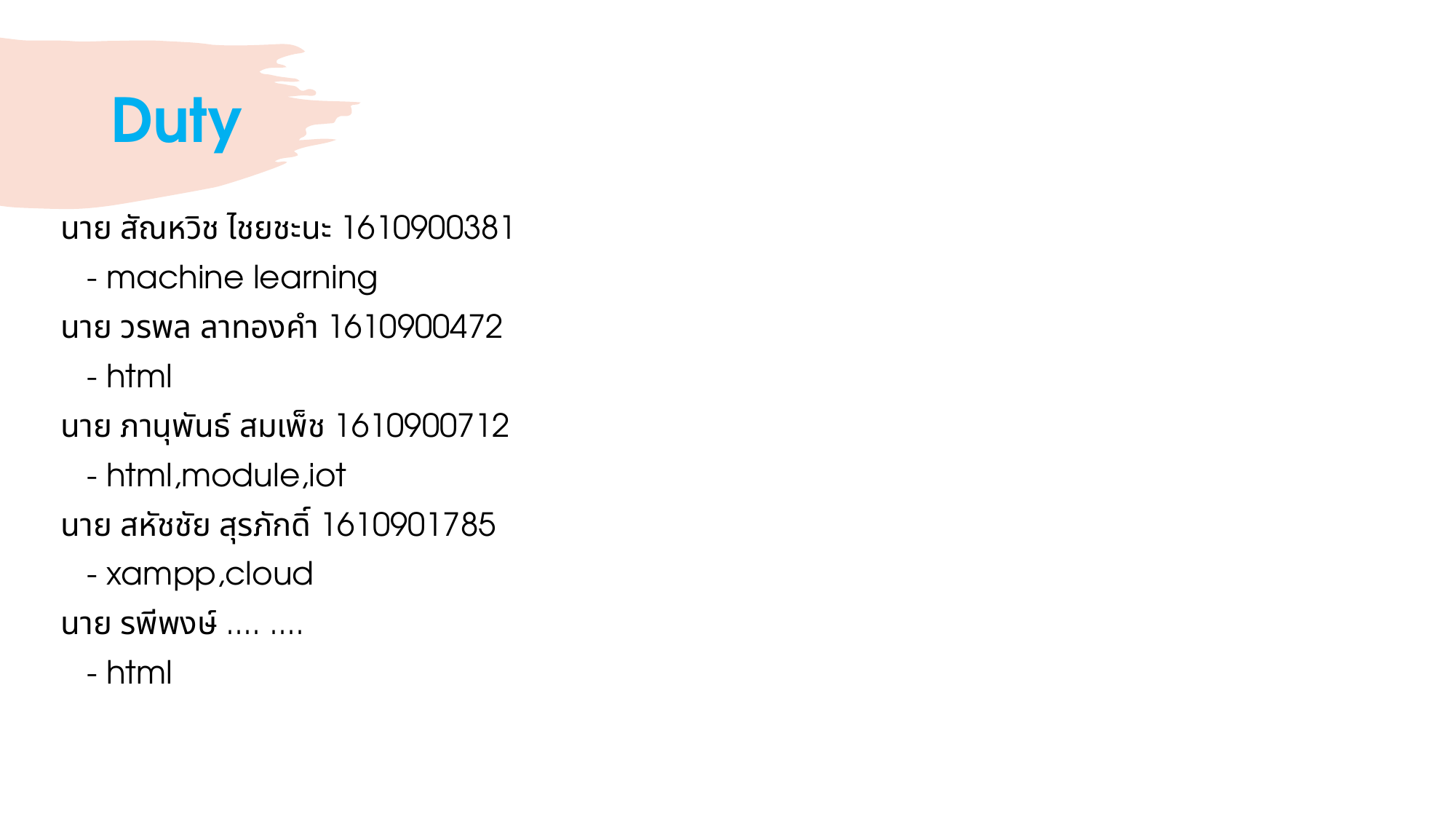

# Duty
นาย สัณหวิช ไชยชะนะ 1610900381
   - machine learning
นาย วรพล ลาทองคำ 1610900472
   - html
นาย ภานุพันธ์ สมเพ็ช 1610900712
   - html,module,iot
นาย สหัชชัย สุรภักดิ์ 1610901785
   - xampp,cloud
นาย รพีพงษ์ .... ....
   - html